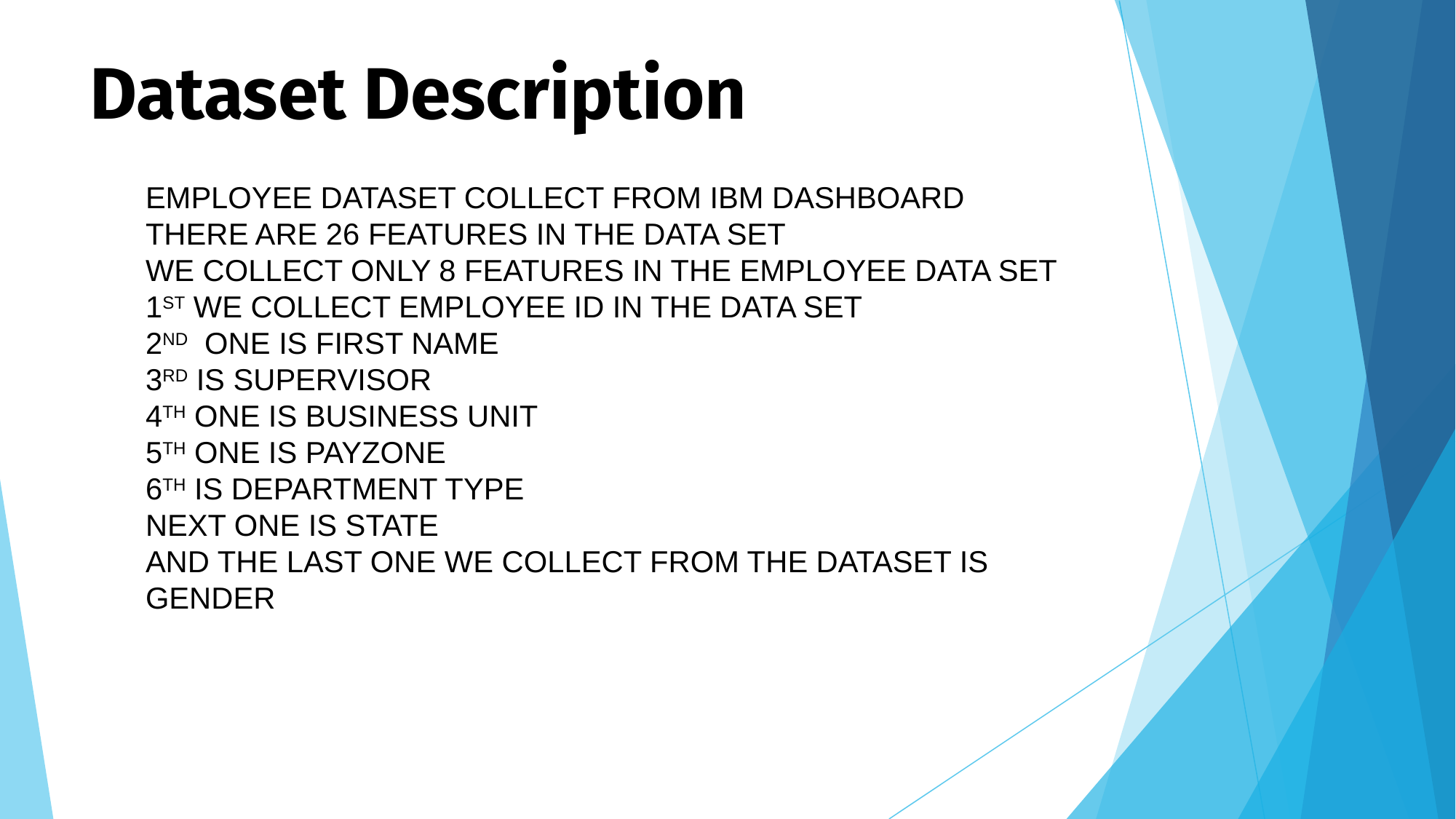

# Dataset Description
EMPLOYEE DATASET COLLECT FROM IBM DASHBOARD
THERE ARE 26 FEATURES IN THE DATA SET
WE COLLECT ONLY 8 FEATURES IN THE EMPLOYEE DATA SET
1ST WE COLLECT EMPLOYEE ID IN THE DATA SET
2ND  ONE IS FIRST NAME
3RD IS SUPERVISOR
4TH ONE IS BUSINESS UNIT
5TH ONE IS PAYZONE
6TH IS DEPARTMENT TYPE
NEXT ONE IS STATE
AND THE LAST ONE WE COLLECT FROM THE DATASET IS
GENDER